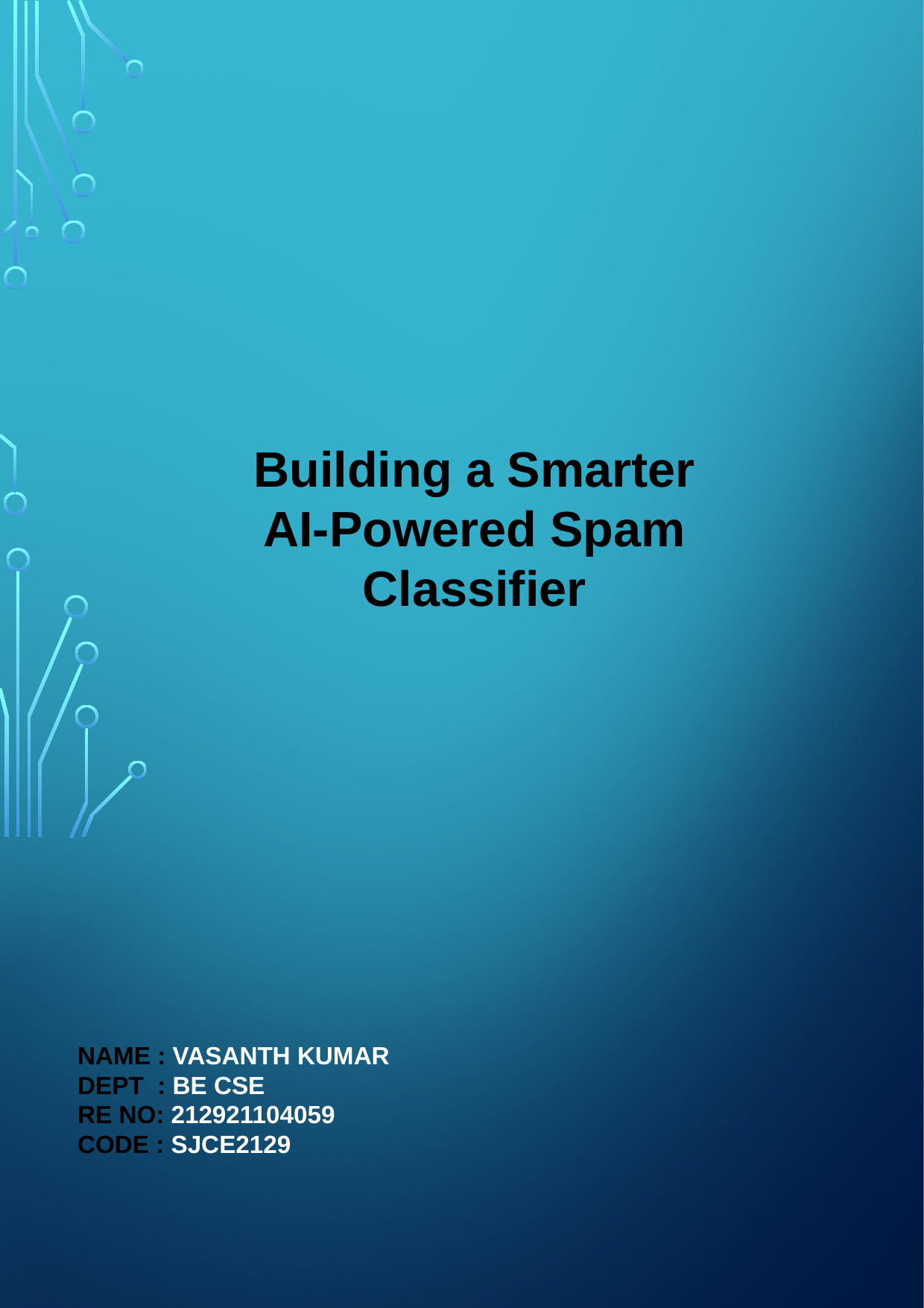

Building a Smarter AI-Powered Spam Classifier
NAME : VASANTH KUMAR
DEPT  : BE CSE
RE NO: 212921104059
CODE : SJCE2129